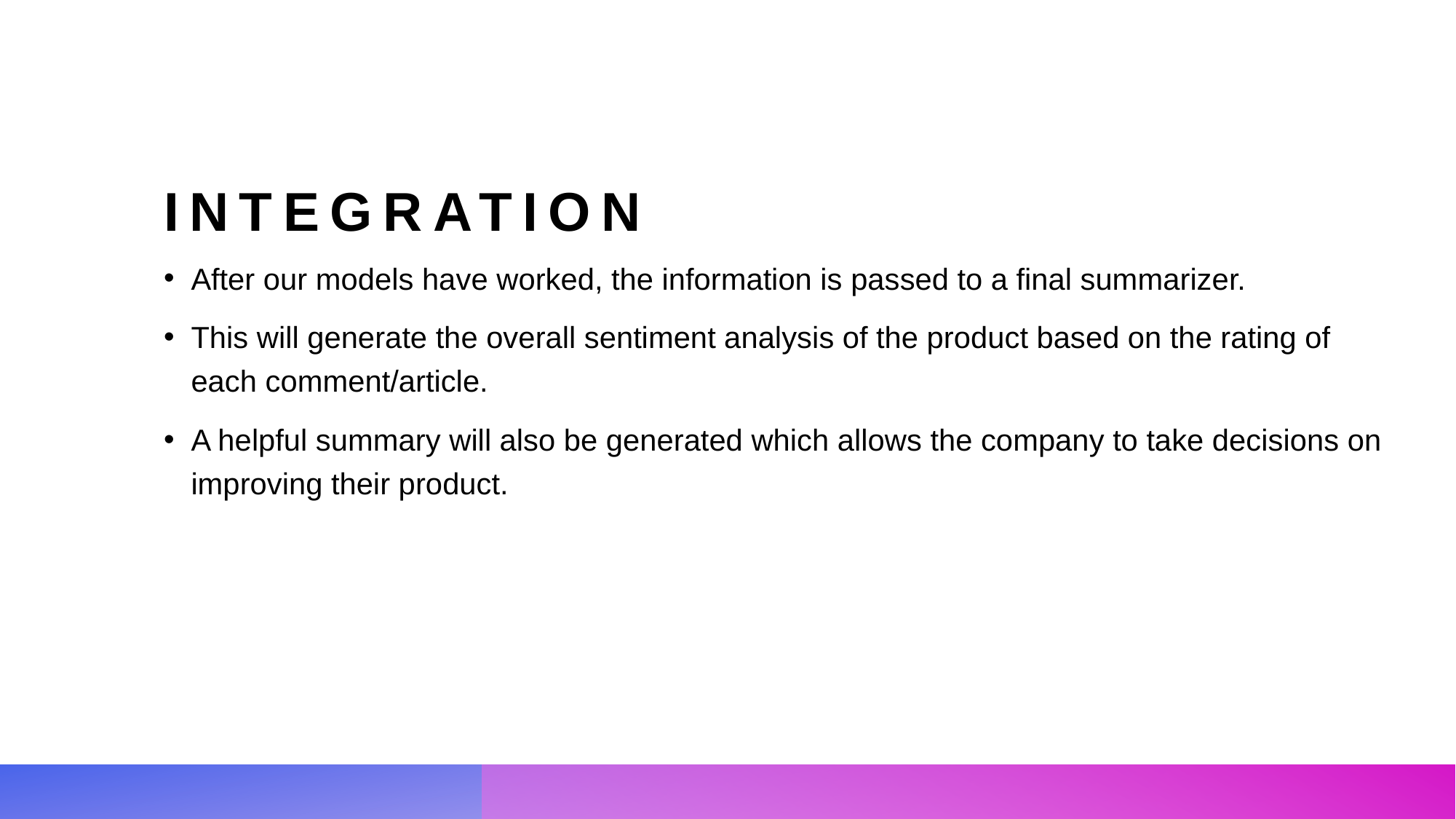

# Integration
After our models have worked, the information is passed to a final summarizer.
This will generate the overall sentiment analysis of the product based on the rating of each comment/article.
A helpful summary will also be generated which allows the company to take decisions on improving their product.